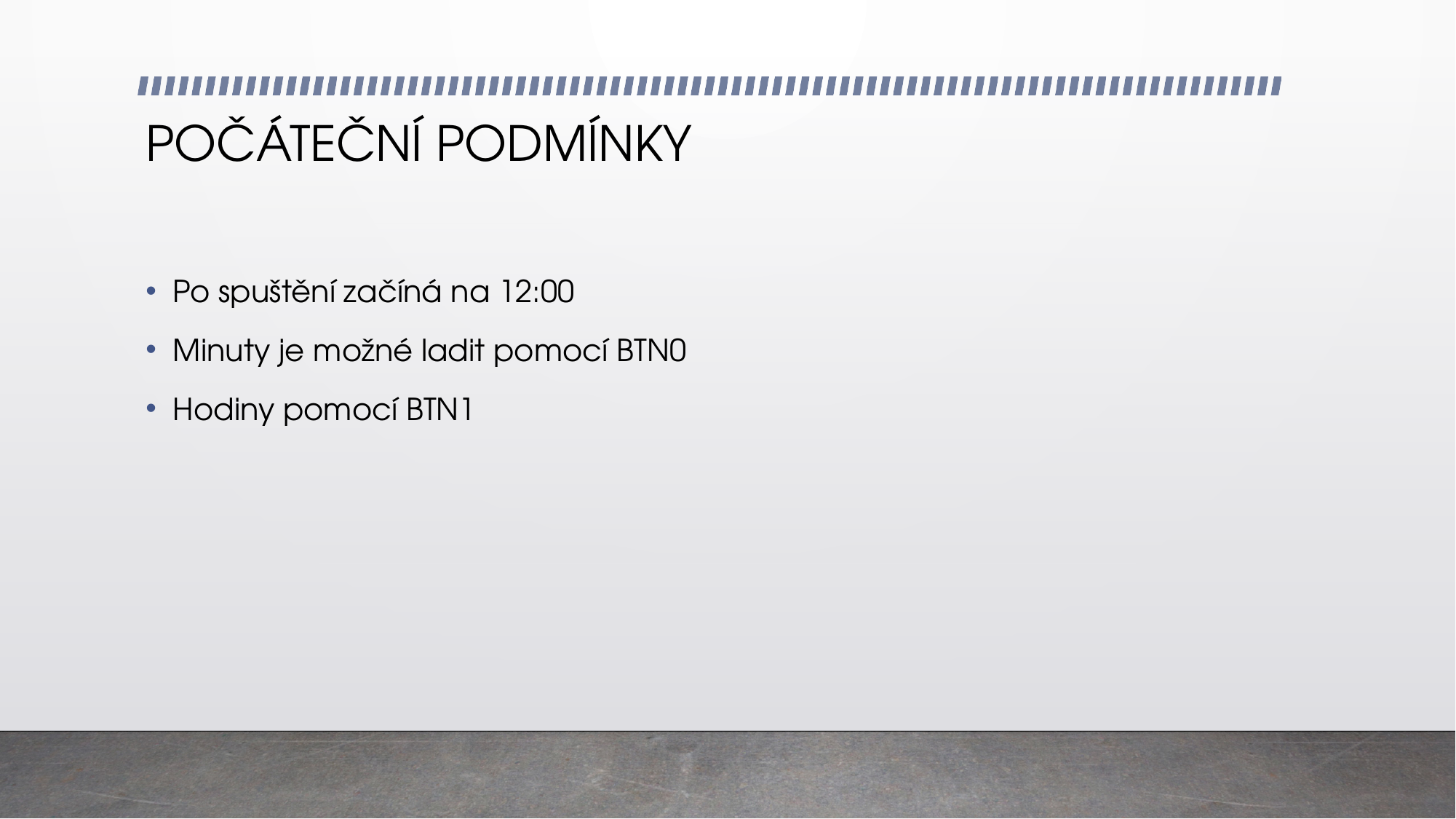

# POČÁTEČNÍ PODMÍNKY
Po spuštění začíná na 12:00
Minuty je možné ladit pomocí BTN0
Hodiny pomocí BTN1